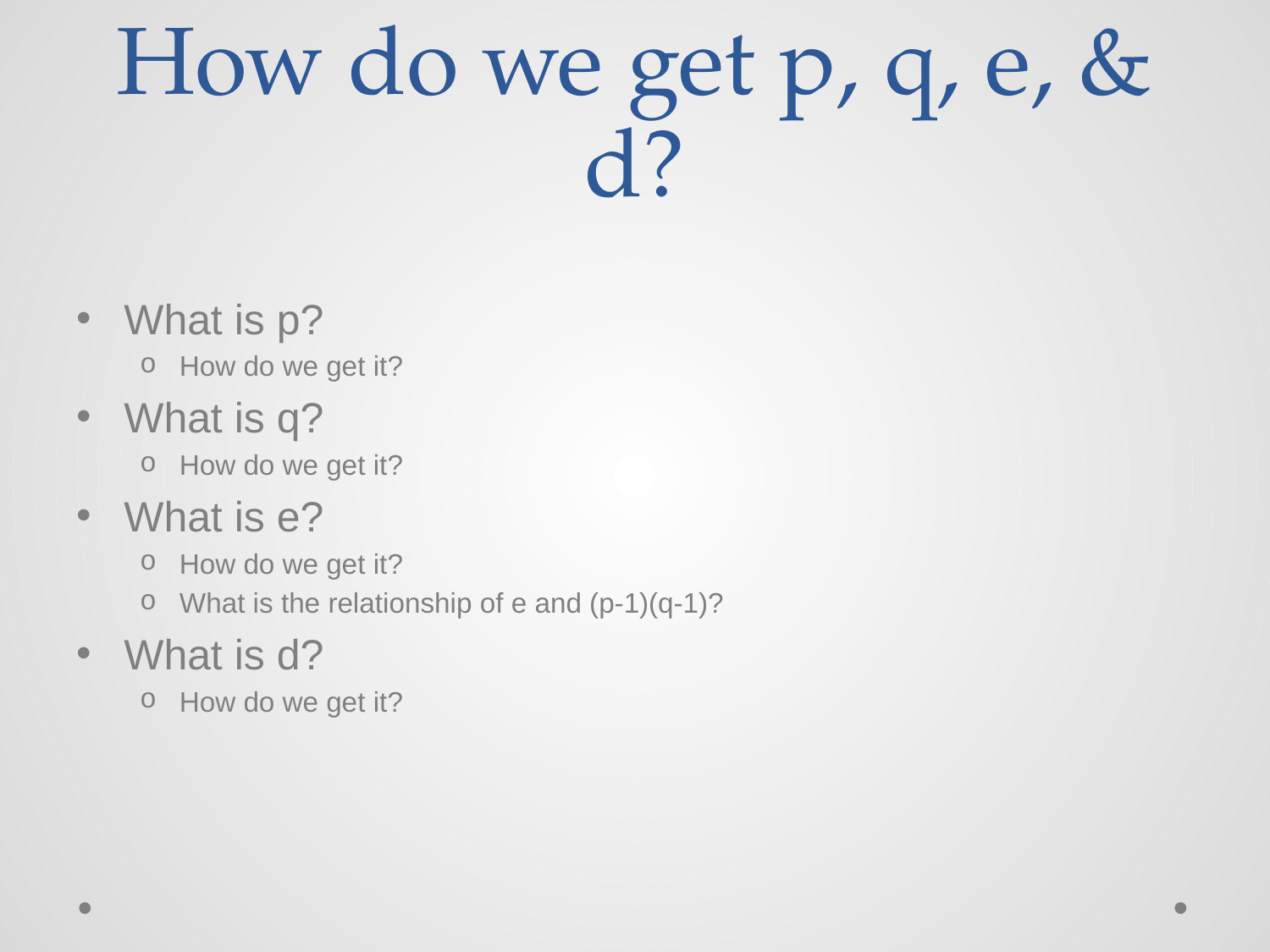

# How do we get p, q, e, & d?
What is p?
How do we get it?
What is q?
How do we get it?
What is e?
How do we get it?
What is the relationship of e and (p-1)(q-1)?
What is d?
How do we get it?